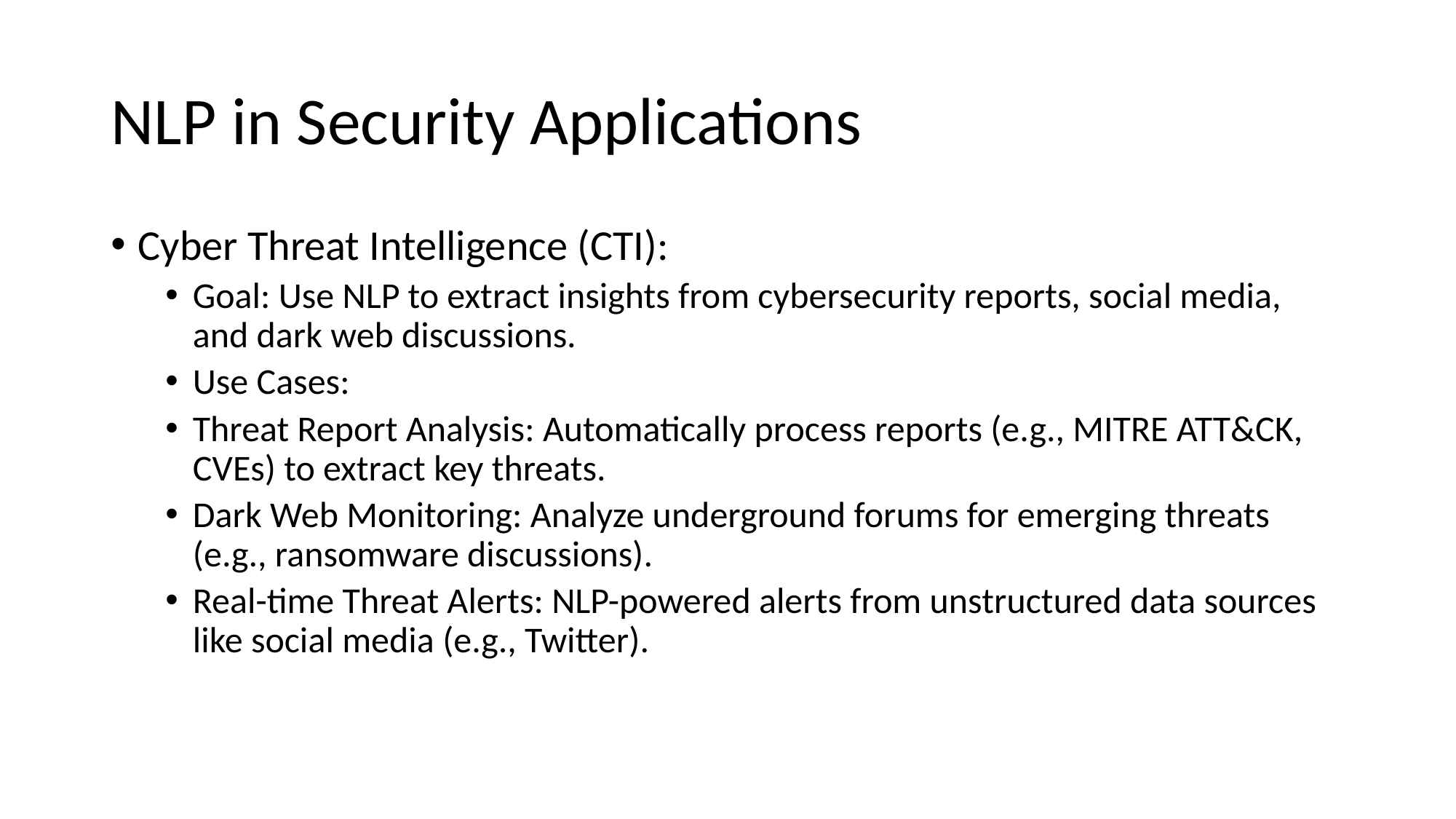

# NLP in Security Applications
Cyber Threat Intelligence (CTI):
Goal: Use NLP to extract insights from cybersecurity reports, social media, and dark web discussions.
Use Cases:
Threat Report Analysis: Automatically process reports (e.g., MITRE ATT&CK, CVEs) to extract key threats.
Dark Web Monitoring: Analyze underground forums for emerging threats (e.g., ransomware discussions).
Real-time Threat Alerts: NLP-powered alerts from unstructured data sources like social media (e.g., Twitter).